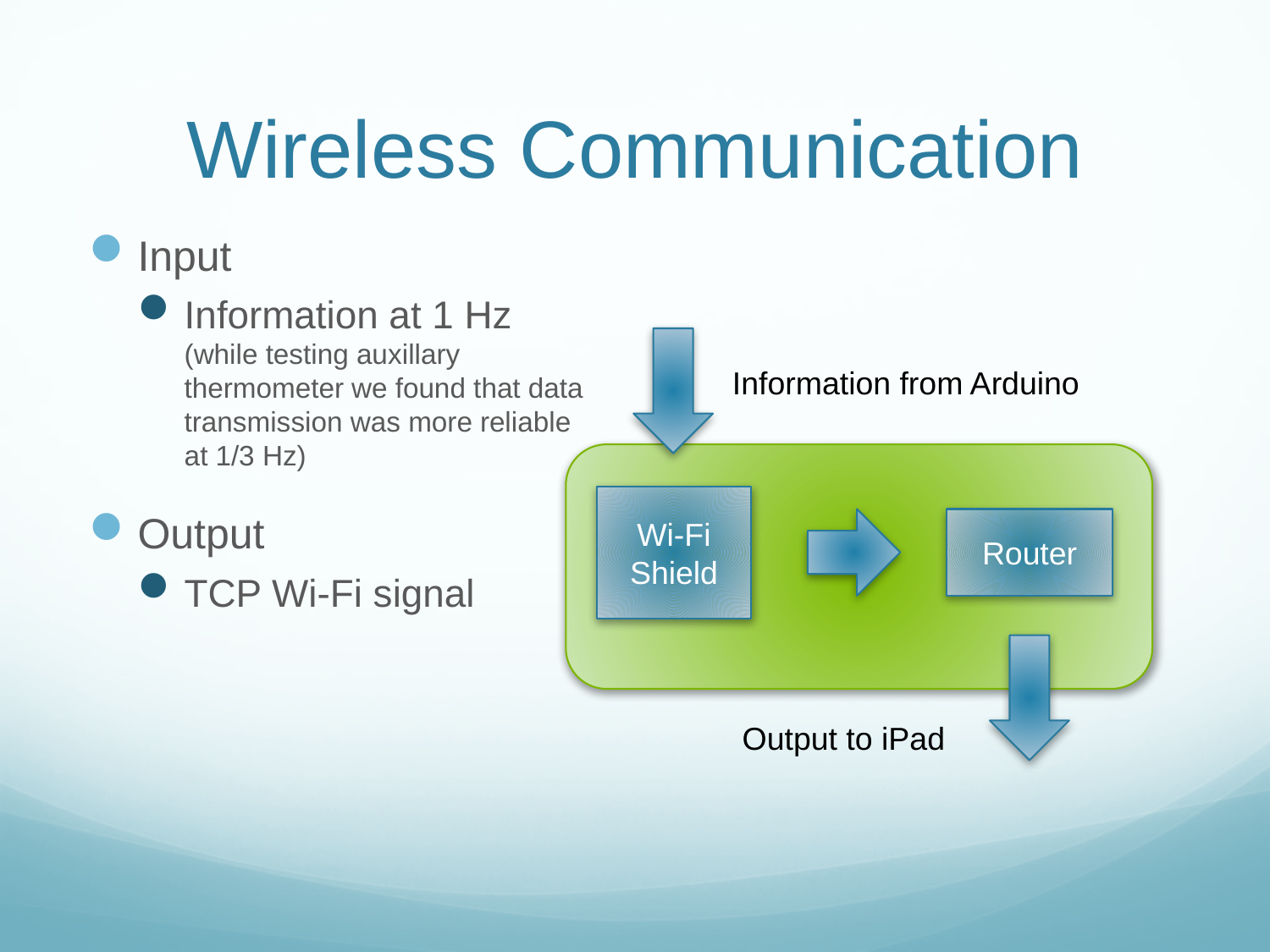

# Wireless Communication
Input
Information at 1 Hz (while testing auxillary thermometer we found that data transmission was more reliable at 1/3 Hz)
Output
TCP Wi-Fi signal

Information from Arduino

Wi-Fi Shield

Router

Output to iPad